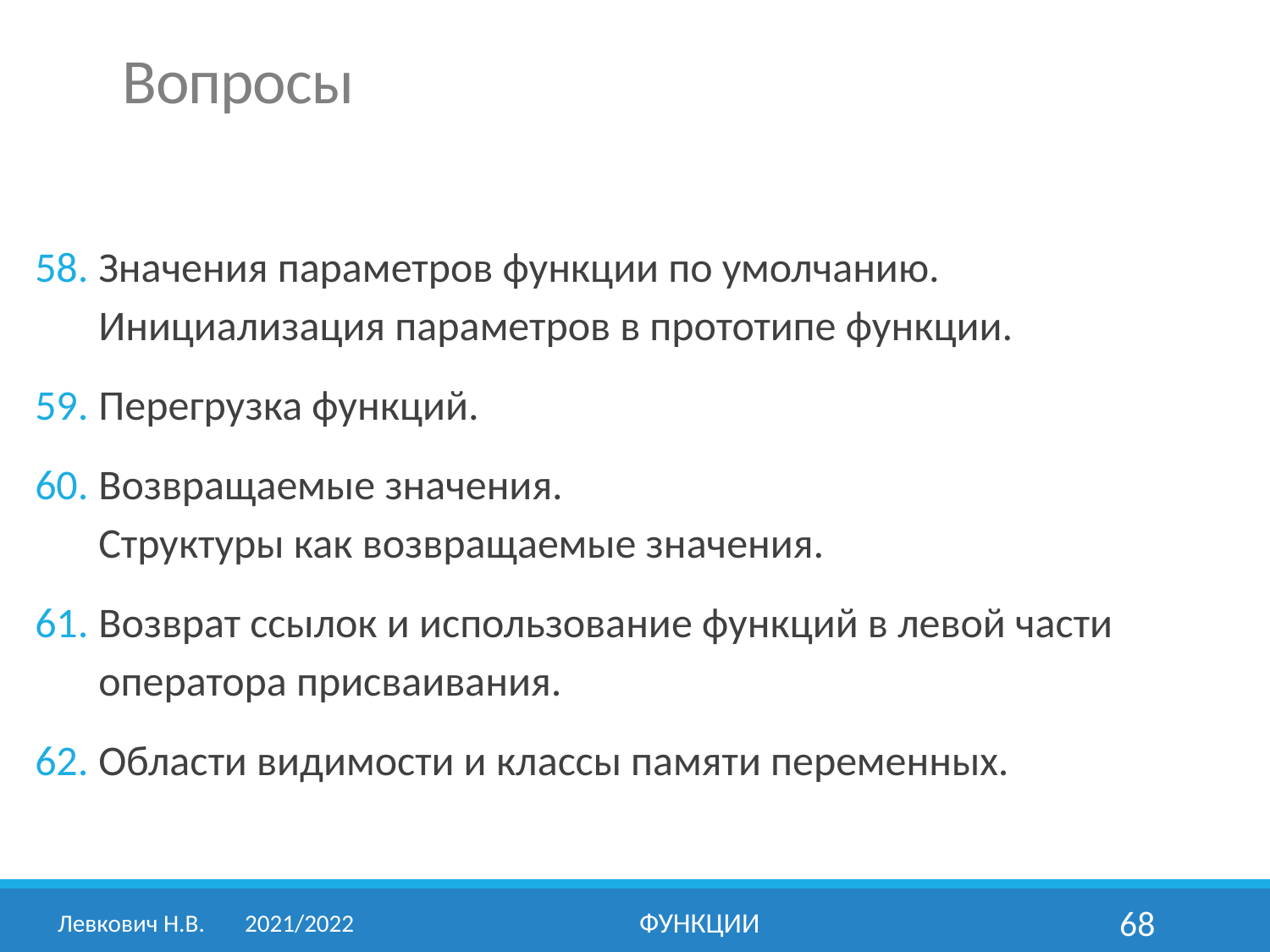

Вопросы
Значения параметров функции по умолчанию.
Инициализация параметров в прототипе функции.
Перегрузка функций.
Возвращаемые значения.
Структуры как возвращаемые значения.
Возврат ссылок и использование функций в левой части оператора присваивания.
Области видимости и классы памяти переменных.
Левкович Н.В.	2021/2022
Функции
68